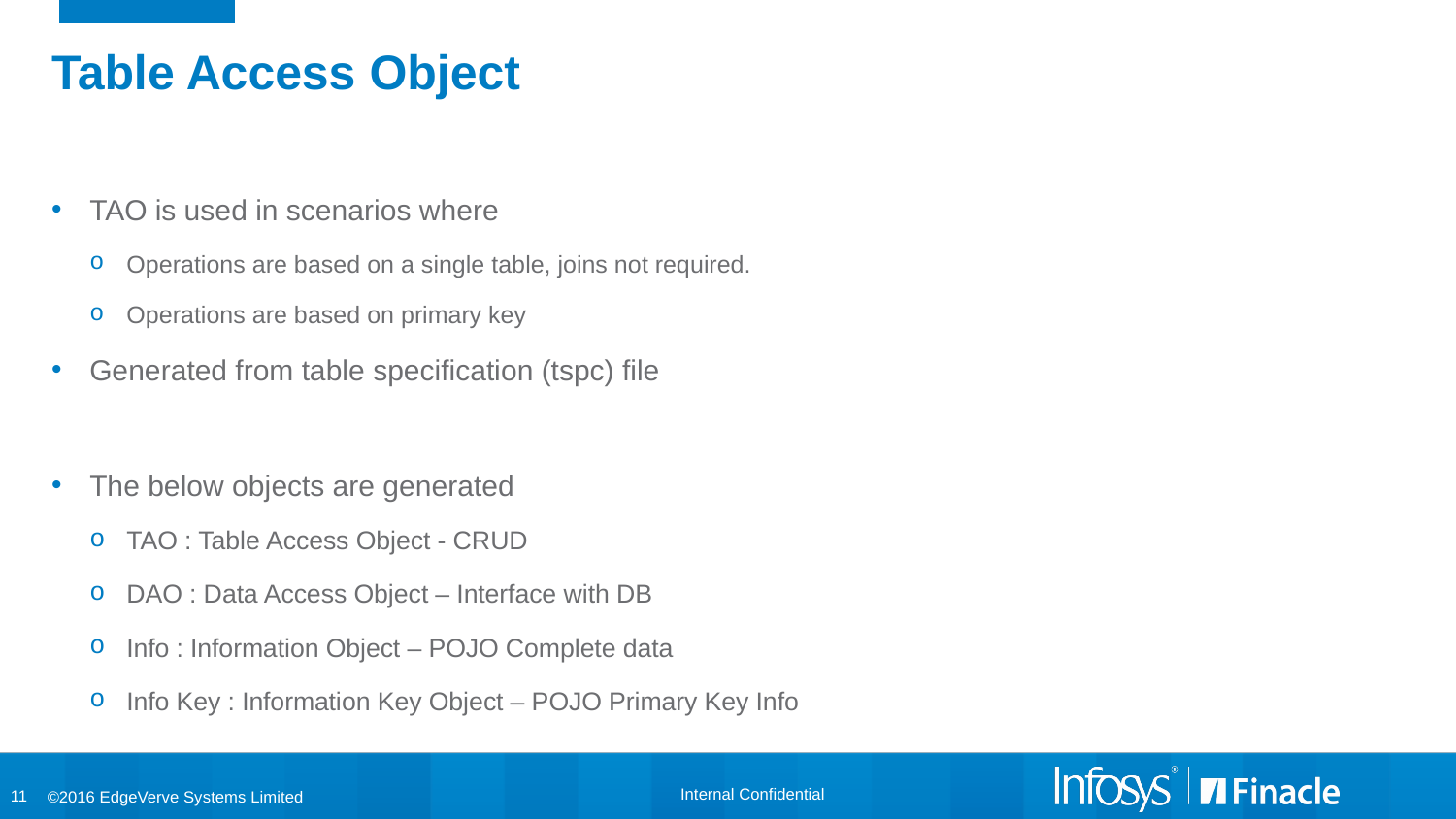

# Table Access Object

TAO is used in scenarios where
Operations are based on a single table, joins not required.
Operations are based on primary key
Generated from table specification (tspc) file

The below objects are generated
TAO : Table Access Object - CRUD
DAO : Data Access Object – Interface with DB
Info : Information Object – POJO Complete data
Info Key : Information Key Object – POJO Primary Key Info